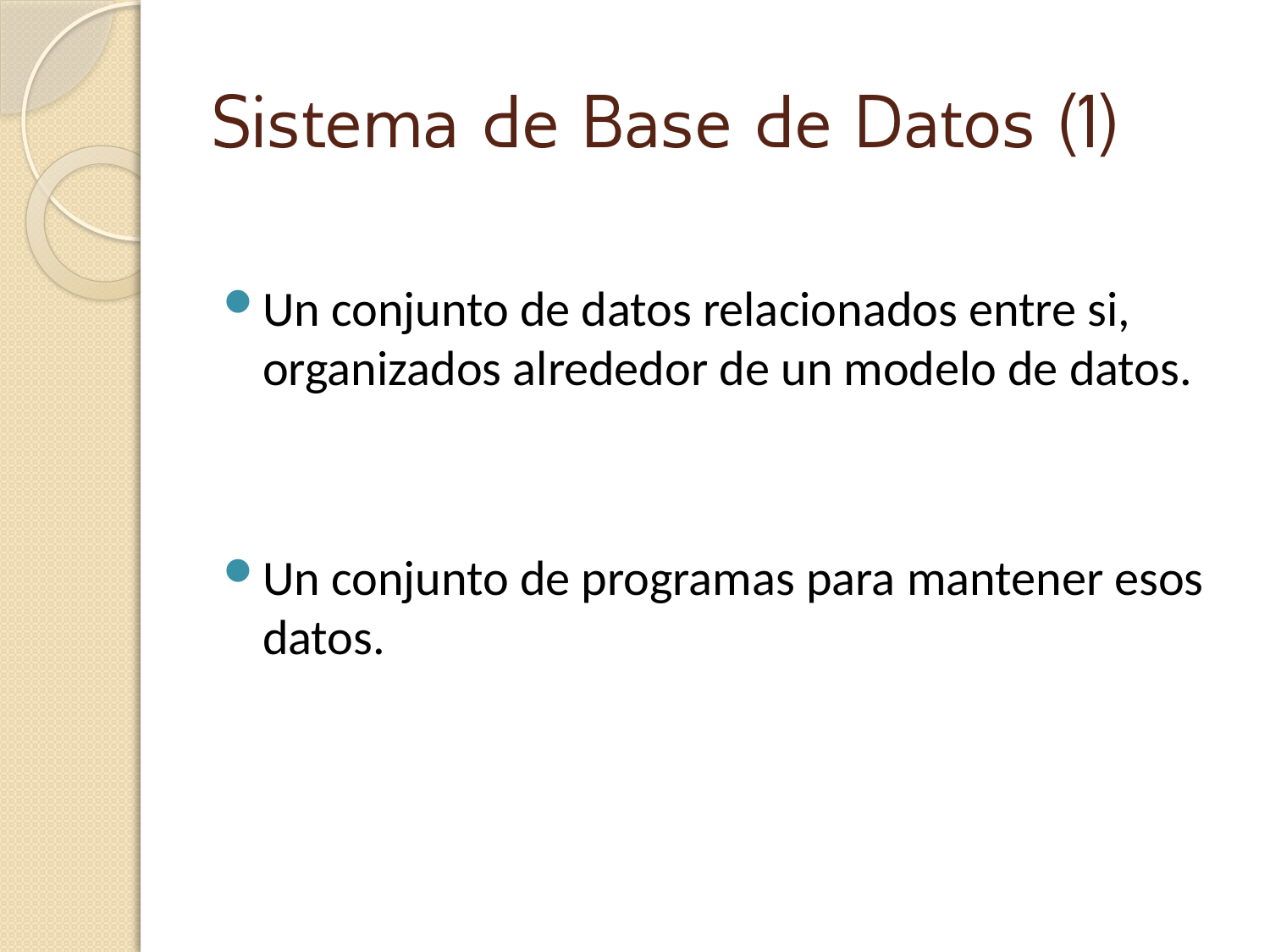

# Sistema de Base de Datos (1)

Un conjunto de datos relacionados entre si, organizados alrededor de un modelo de datos.

Un conjunto de programas para mantener esos datos.